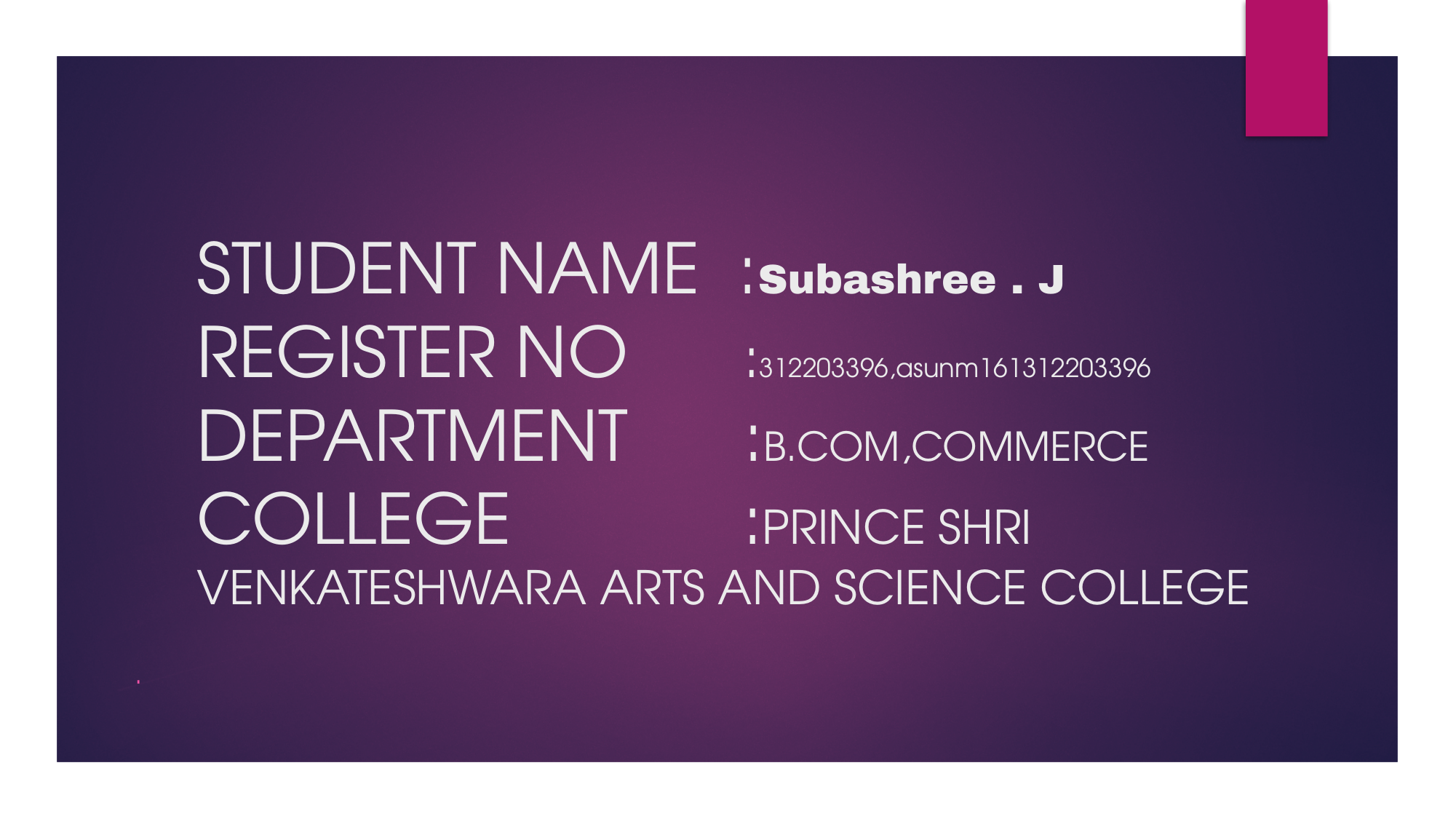

# STUDENT NAME  :Subashree . J REGISTER NO      :312203396,asunm161312203396 DEPARTMENT      :B.COM,COMMERCE COLLEGE            :PRINCE SHRI VENKATESHWARA ARTS AND SCIENCE COLLEGE
.